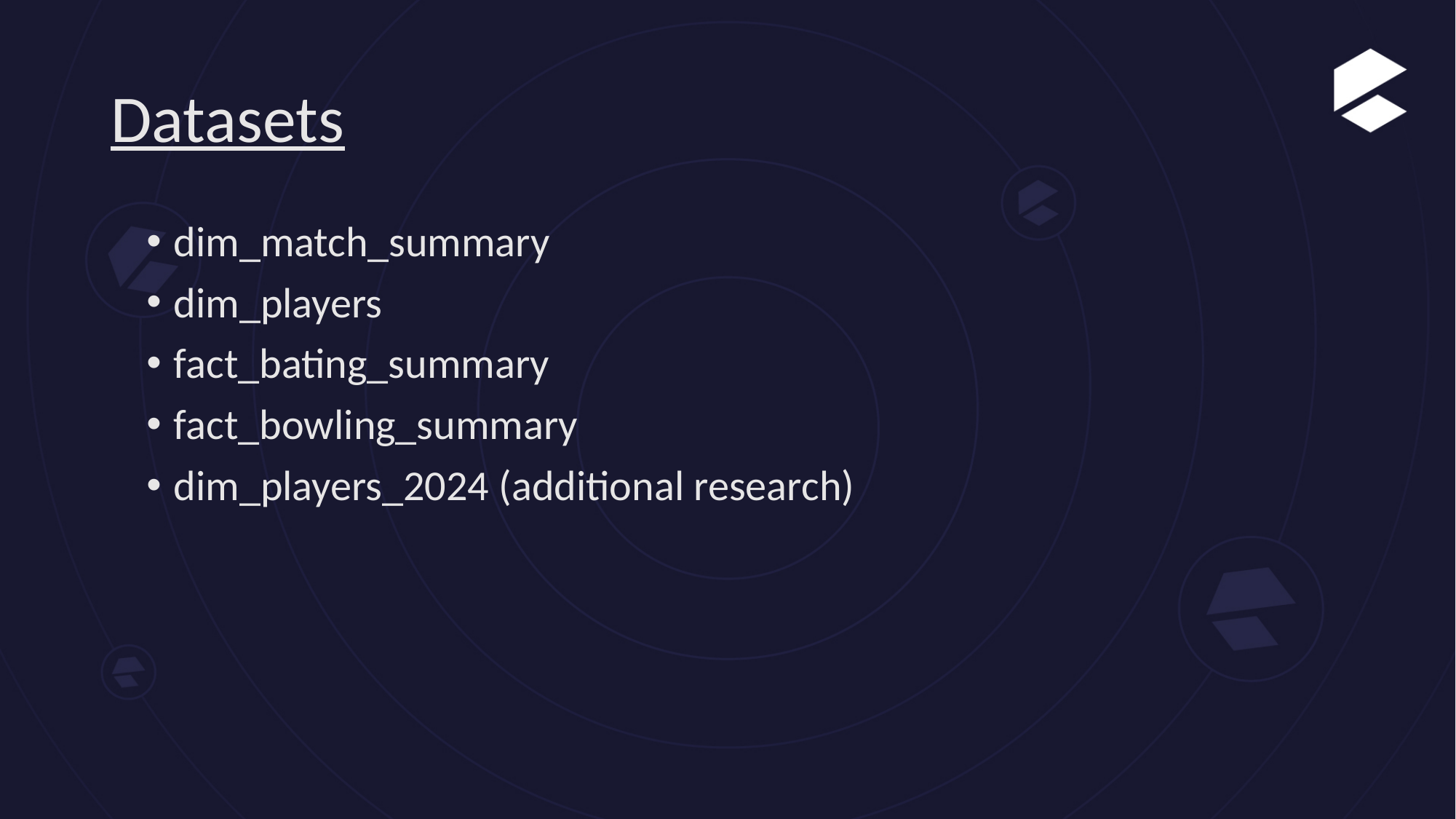

# Datasets
dim_match_summary
dim_players
fact_bating_summary
fact_bowling_summary
dim_players_2024 (additional research)